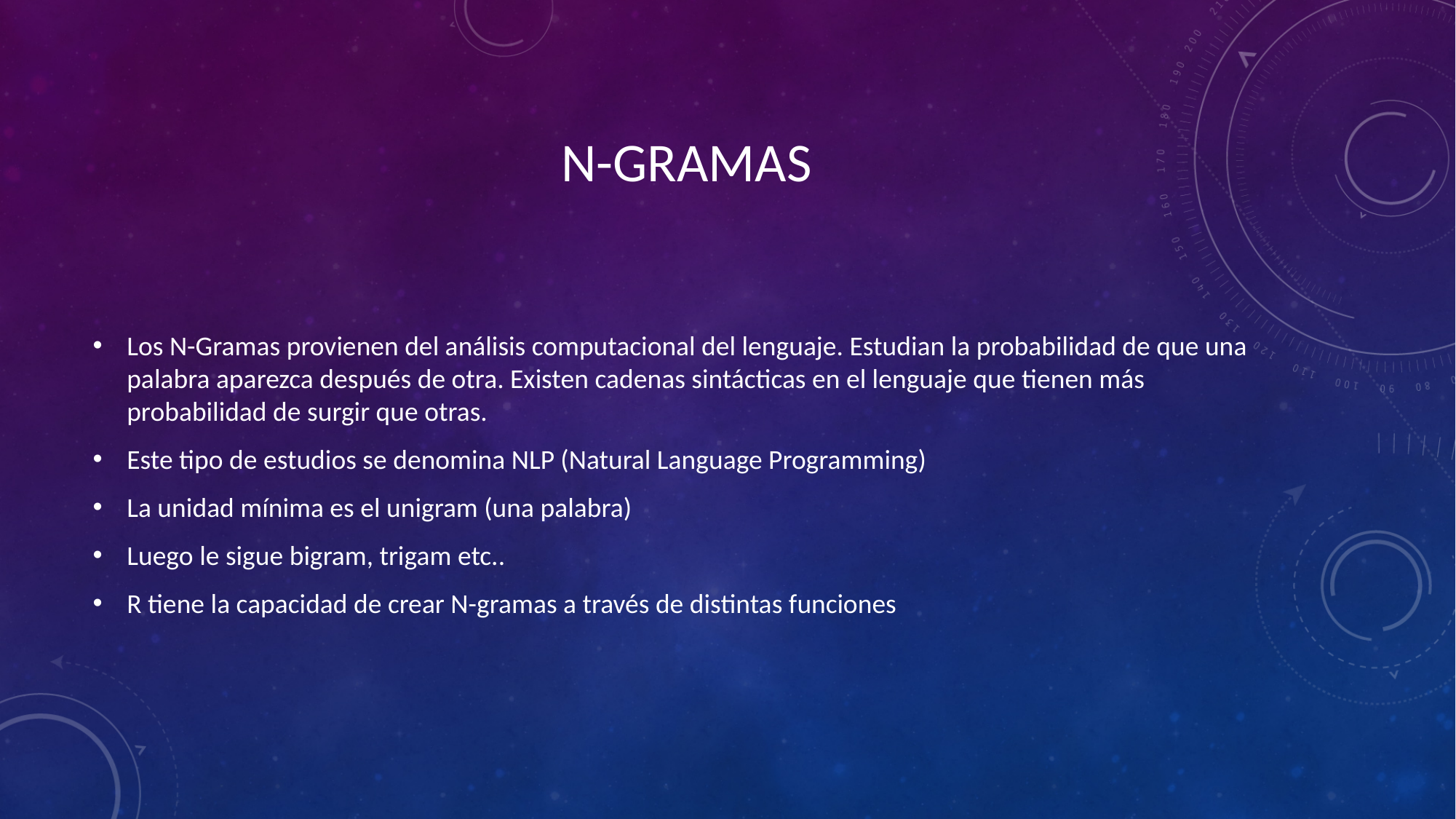

# N-gramas
Los N-Gramas provienen del análisis computacional del lenguaje. Estudian la probabilidad de que una palabra aparezca después de otra. Existen cadenas sintácticas en el lenguaje que tienen más probabilidad de surgir que otras.
Este tipo de estudios se denomina NLP (Natural Language Programming)
La unidad mínima es el unigram (una palabra)
Luego le sigue bigram, trigam etc..
R tiene la capacidad de crear N-gramas a través de distintas funciones